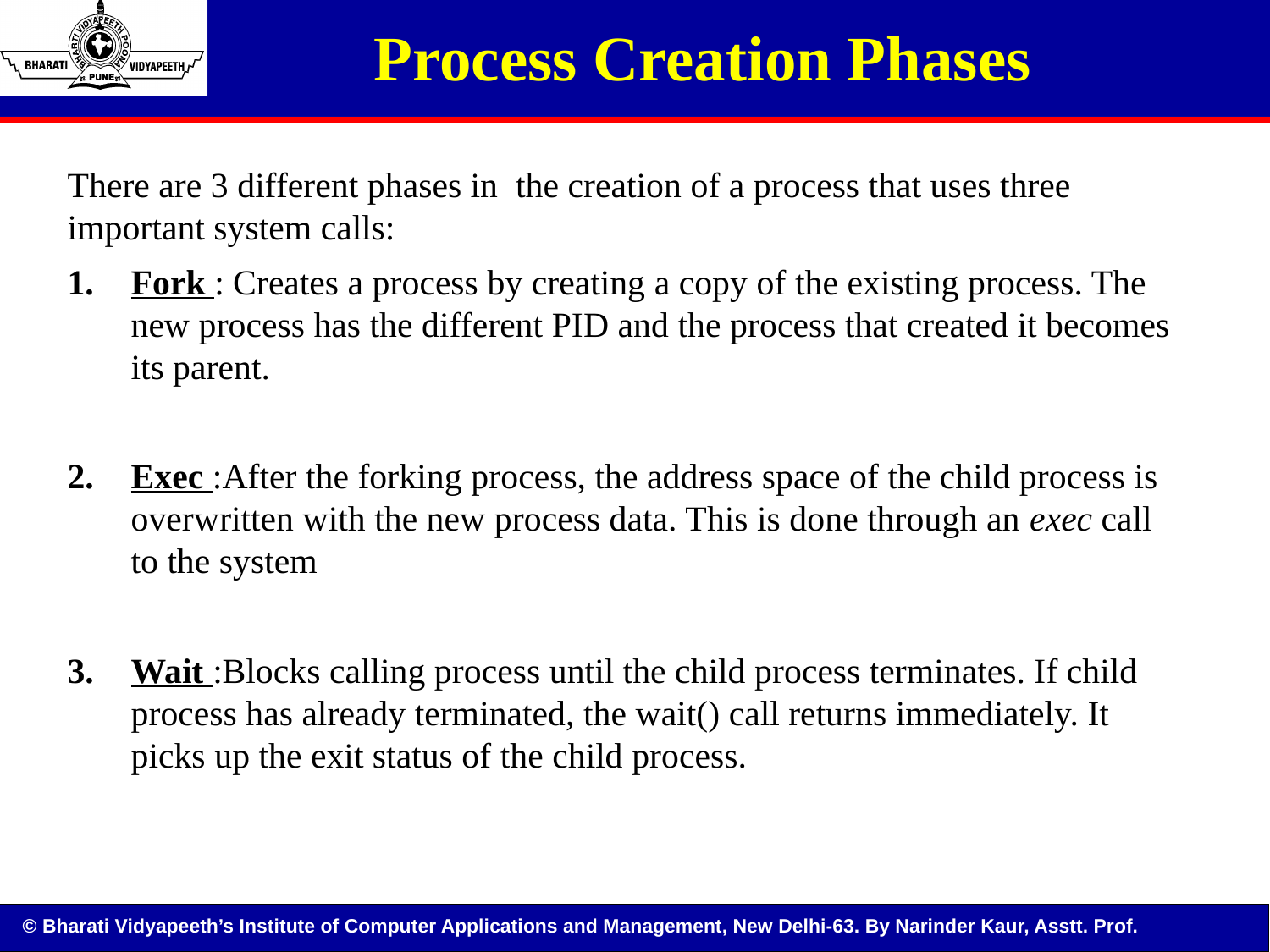

Process Creation Phases
There are 3 different phases in  the creation of a process that uses three important system calls:
Fork : Creates a process by creating a copy of the existing process. The new process has the different PID and the process that created it becomes its parent.

Exec :After the forking process, the address space of the child process is overwritten with the new process data. This is done through an exec call to the system

Wait :Blocks calling process until the child process terminates. If child process has already terminated, the wait() call returns immediately. It picks up the exit status of the child process.